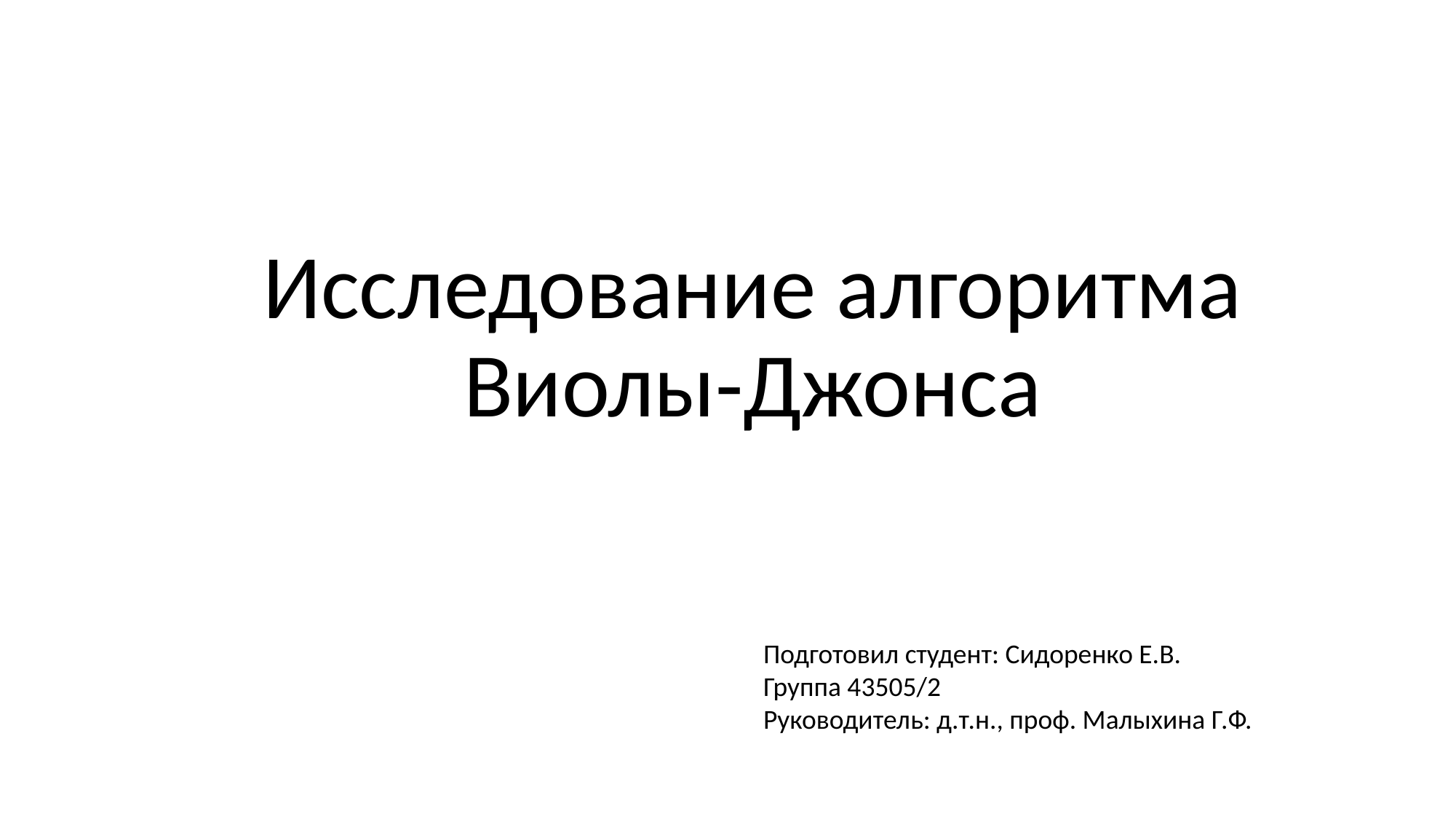

# Исследование алгоритма Виолы-Джонса
Подготовил студент: Сидоренко Е.В.
Группа 43505/2
Руководитель: д.т.н., проф. Малыхина Г.Ф.